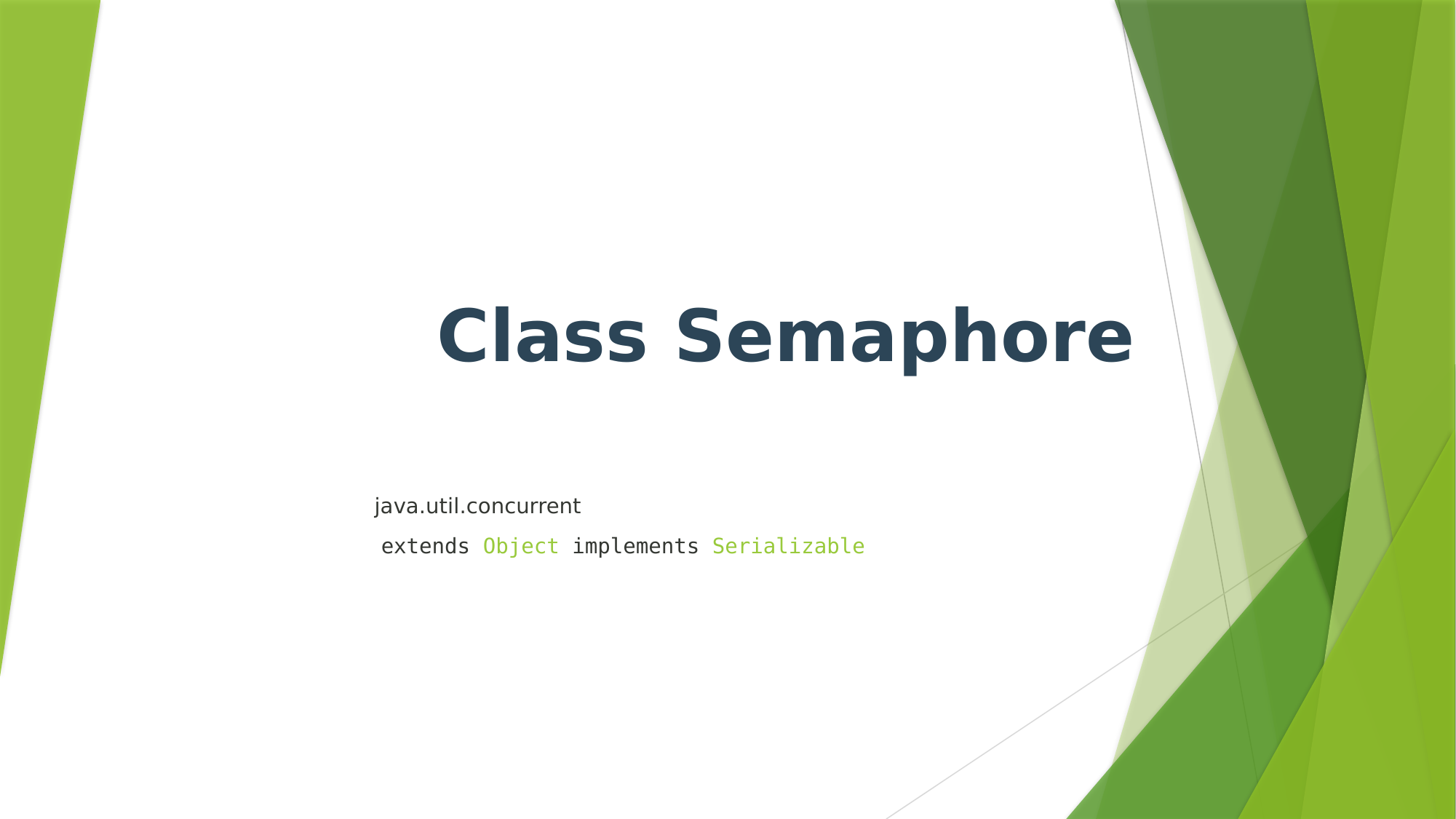

# Class Semaphore
java.util.concurrent
 extends Object implements Serializable